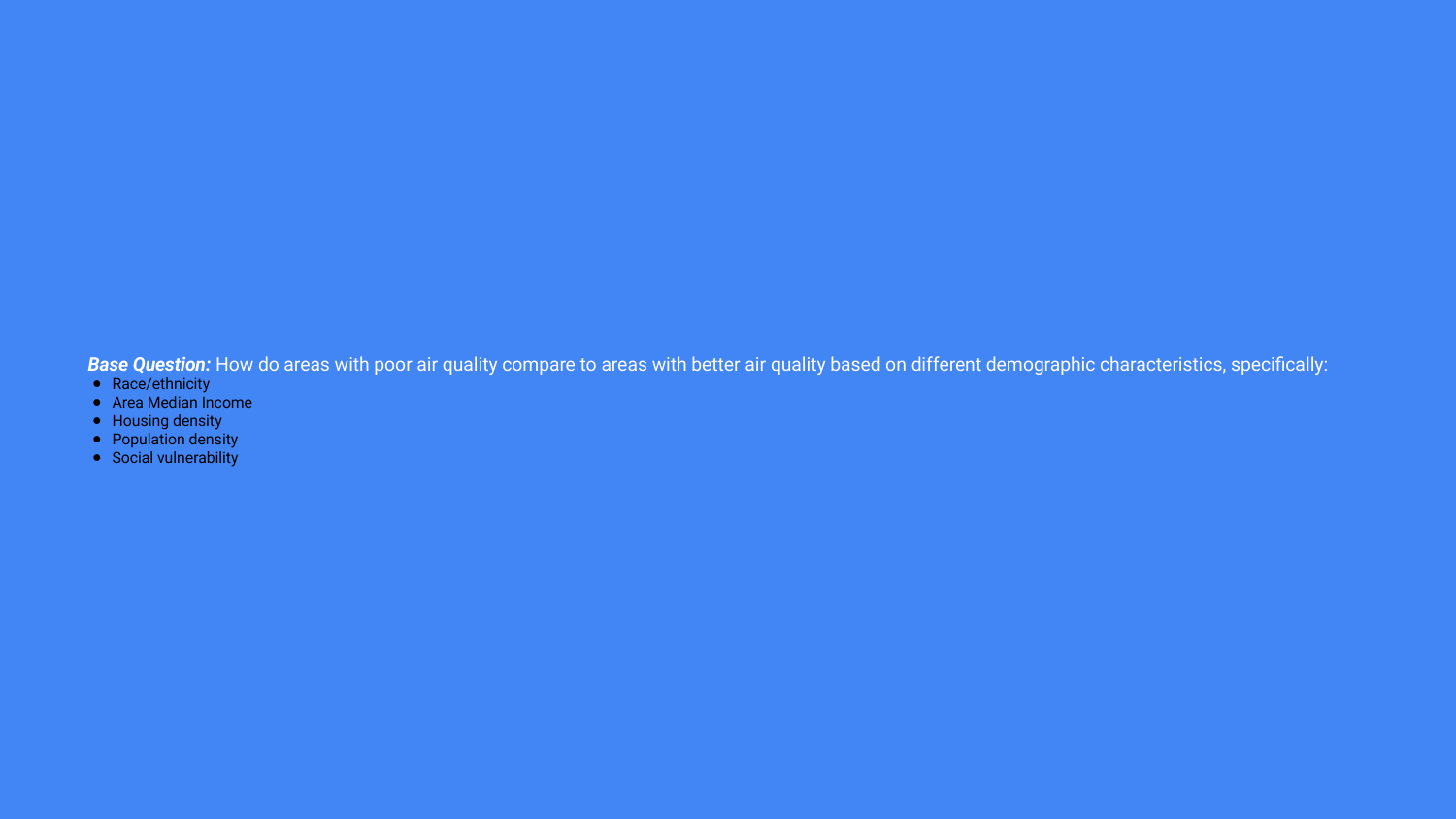

# Base Question: How do areas with poor air quality compare to areas with better air quality based on different demographic characteristics, specifically:
Race/ethnicity
Area Median Income
Housing density
Population density
Social vulnerability